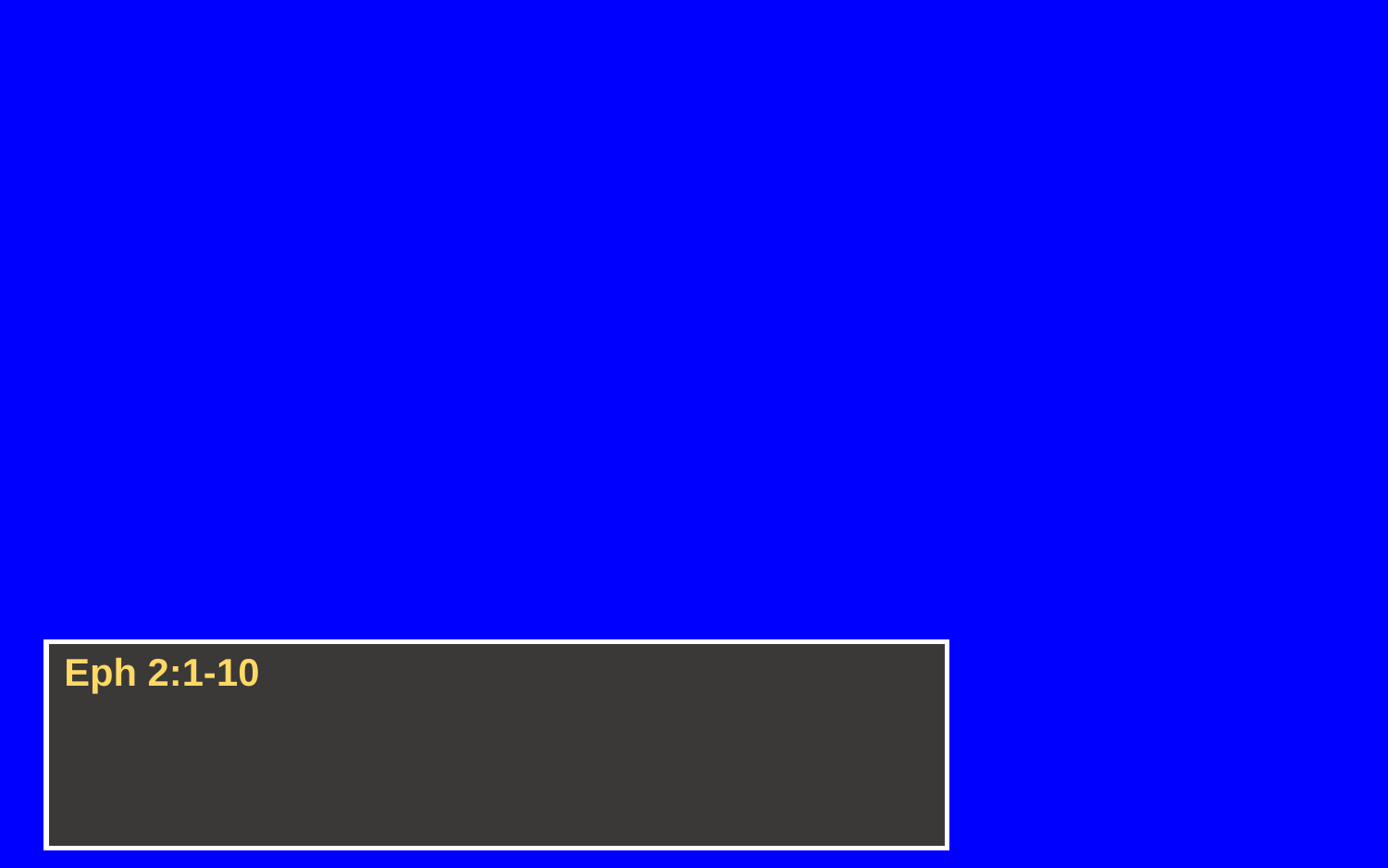

Eph 2:1-10
9 Not of works, lest any man should boast.